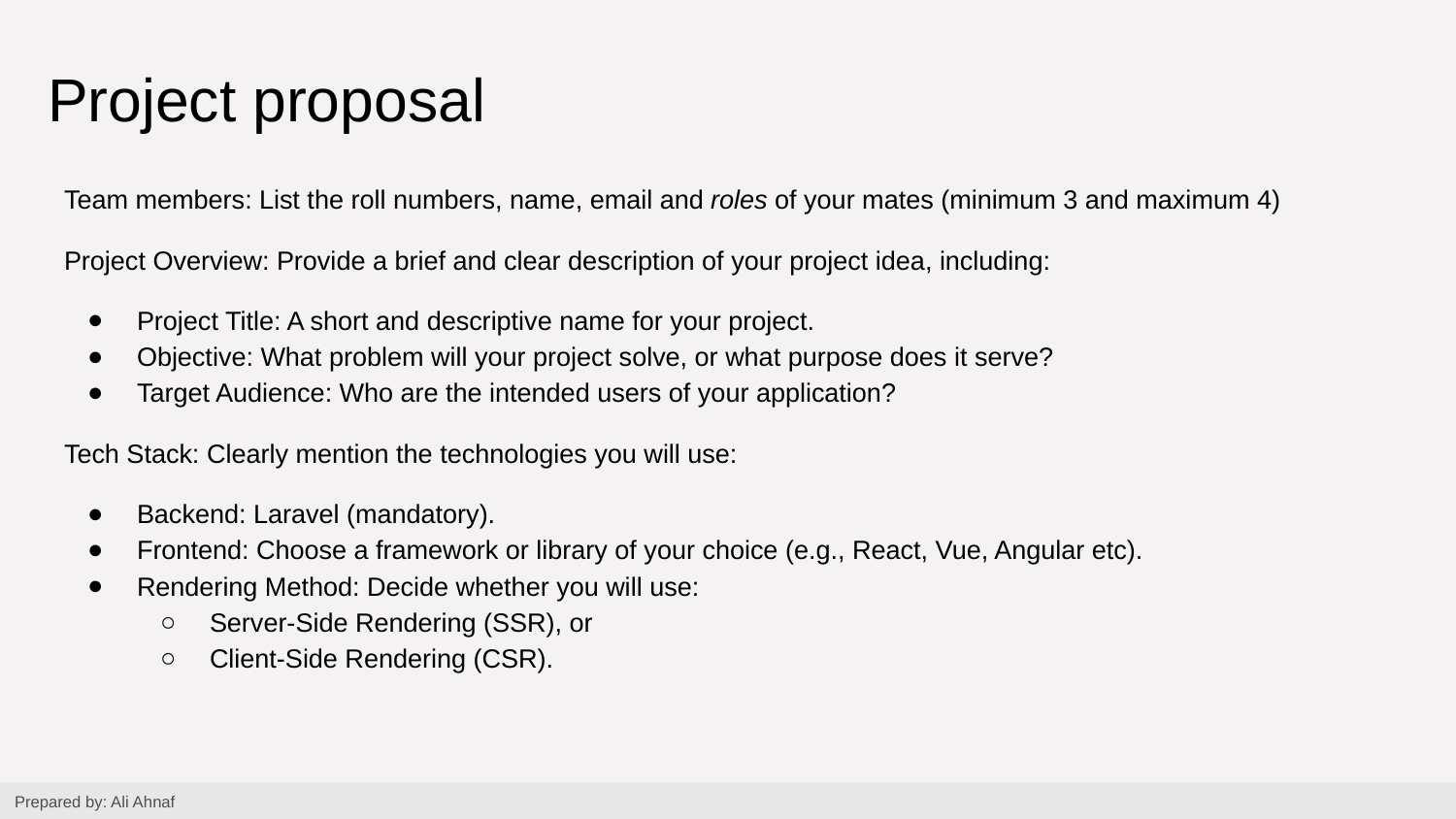

# Project proposal
Team members: List the roll numbers, name, email and roles of your mates (minimum 3 and maximum 4)
Project Overview: Provide a brief and clear description of your project idea, including:
Project Title: A short and descriptive name for your project.
Objective: What problem will your project solve, or what purpose does it serve?
Target Audience: Who are the intended users of your application?
Tech Stack: Clearly mention the technologies you will use:
Backend: Laravel (mandatory).
Frontend: Choose a framework or library of your choice (e.g., React, Vue, Angular etc).
Rendering Method: Decide whether you will use:
Server-Side Rendering (SSR), or
Client-Side Rendering (CSR).

Prepared by: Ali Ahnaf